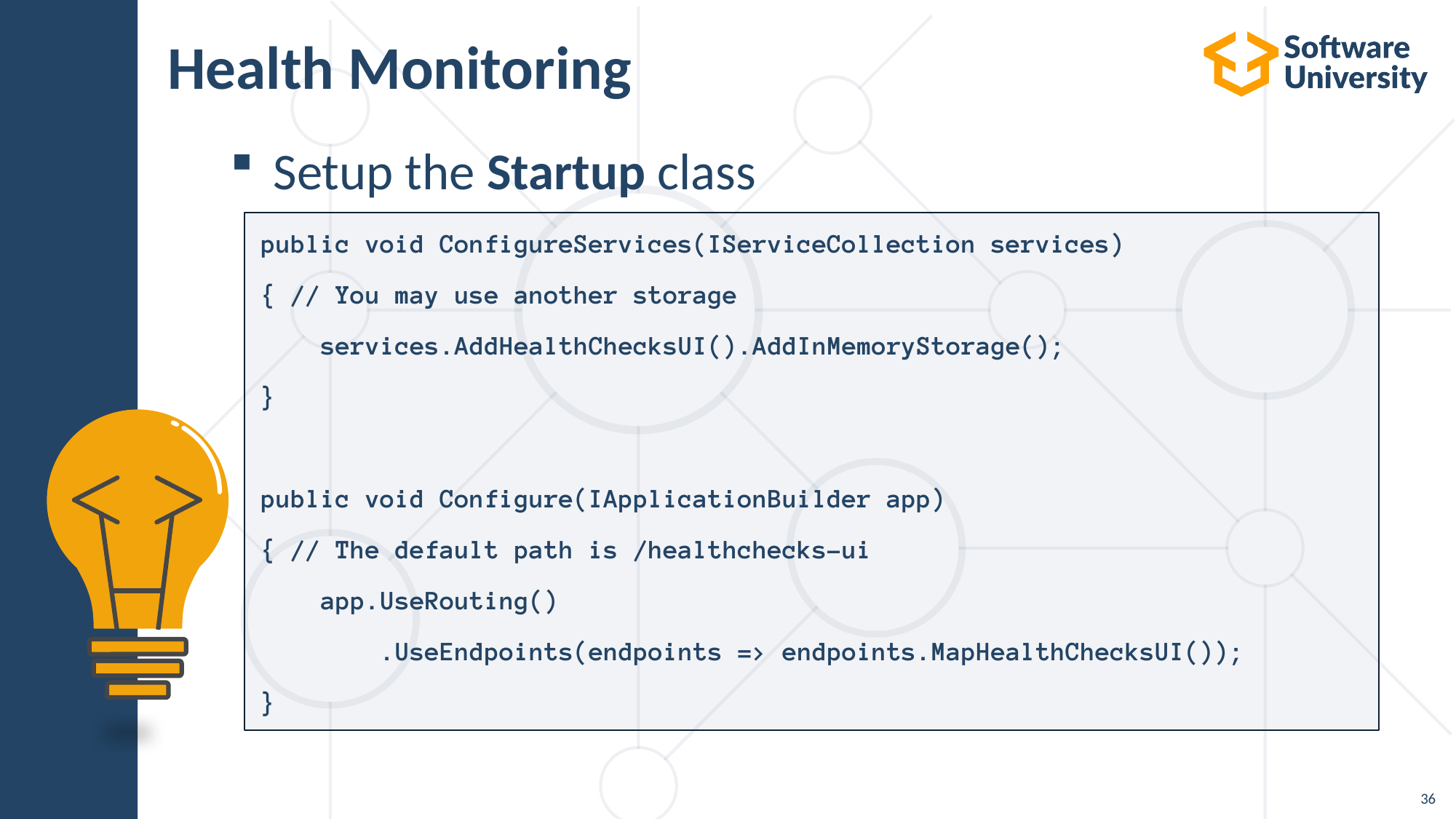

# Health Monitoring
Setup the Startup class

public void ConfigureServices(IServiceCollection services)
{ // You may use another storage
    services.AddHealthChecksUI().AddInMemoryStorage();
}

public void Configure(IApplicationBuilder app)
{ // The default path is /healthchecks-ui
    app.UseRouting()
        .UseEndpoints(endpoints => endpoints.MapHealthChecksUI());
}
36